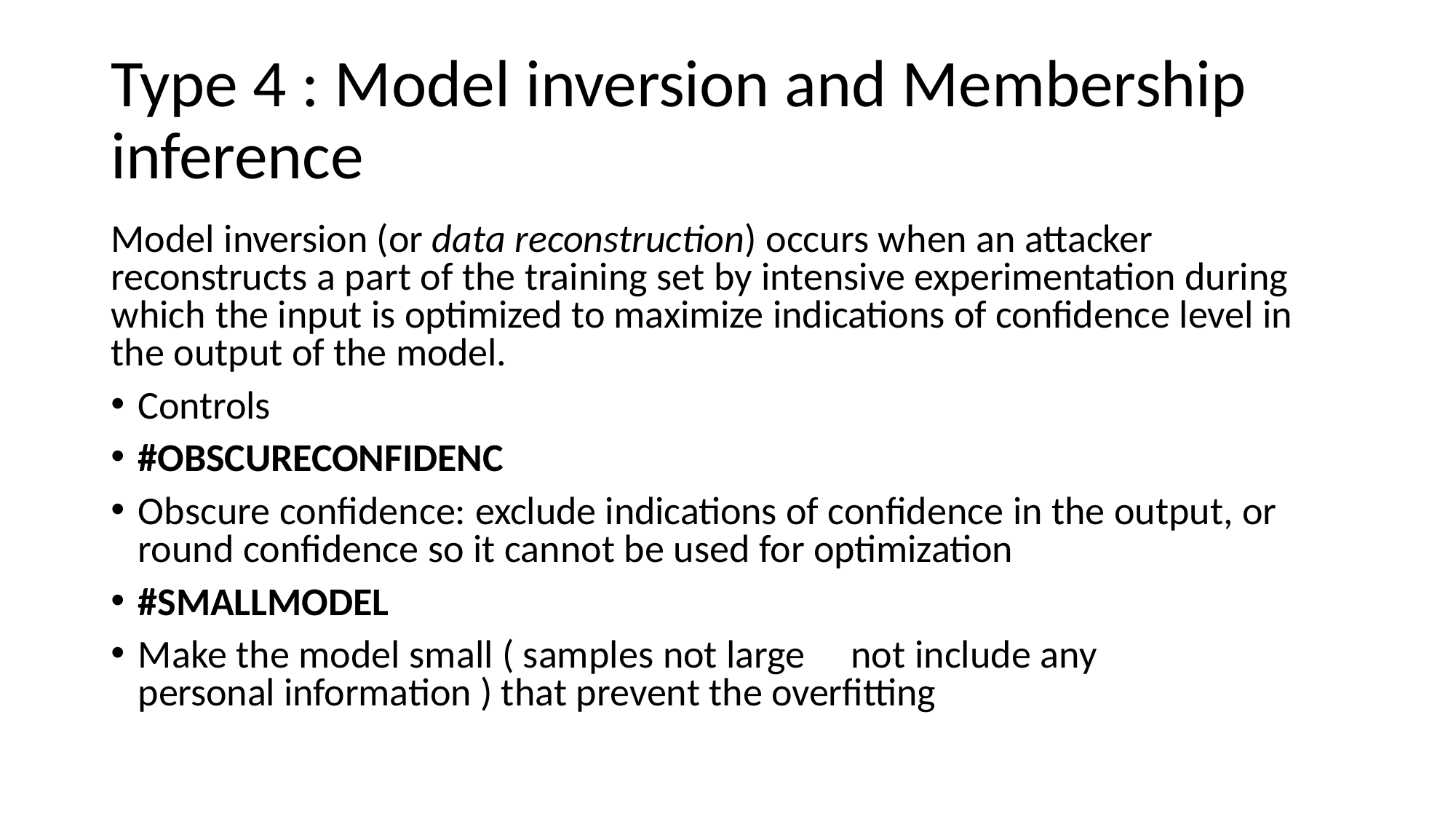

# Type 4 : Model inversion and Membership inference
Model inversion (or data reconstruction) occurs when an attacker reconstructs a part of the training set by intensive experimentation during which the input is optimized to maximize indications of confidence level in the output of the model.
Controls
#OBSCURECONFIDENC
Obscure confidence: exclude indications of confidence in the output, or round confidence so it cannot be used for optimization
#SMALLMODEL
Make the model small ( samples not large	not include any personal information ) that prevent the overfitting